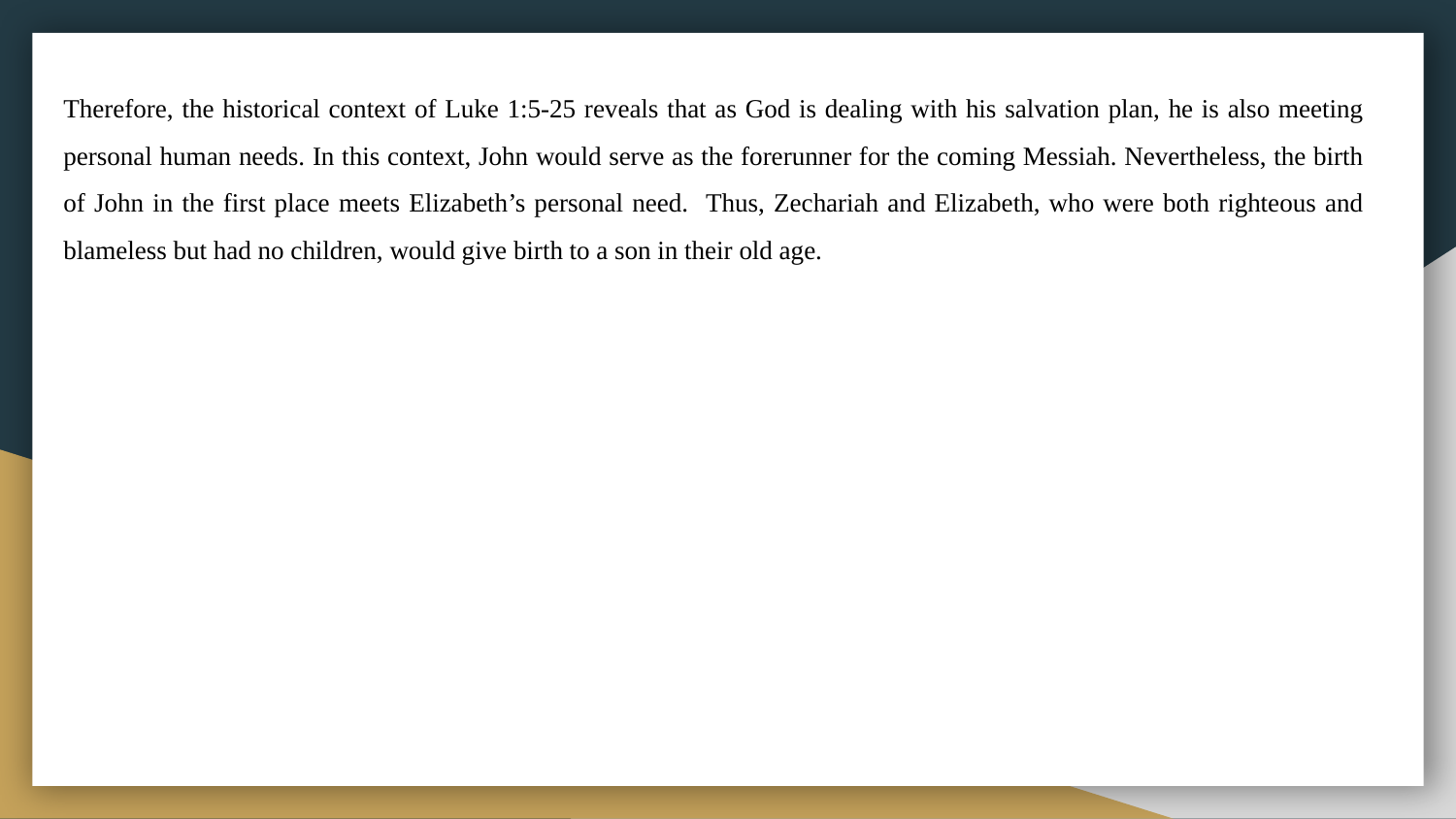

Therefore, the historical context of Luke 1:5-25 reveals that as God is dealing with his salvation plan, he is also meeting personal human needs. In this context, John would serve as the forerunner for the coming Messiah. Nevertheless, the birth of John in the first place meets Elizabeth’s personal need.  Thus, Zechariah and Elizabeth, who were both righteous and blameless but had no children, would give birth to a son in their old age.
#